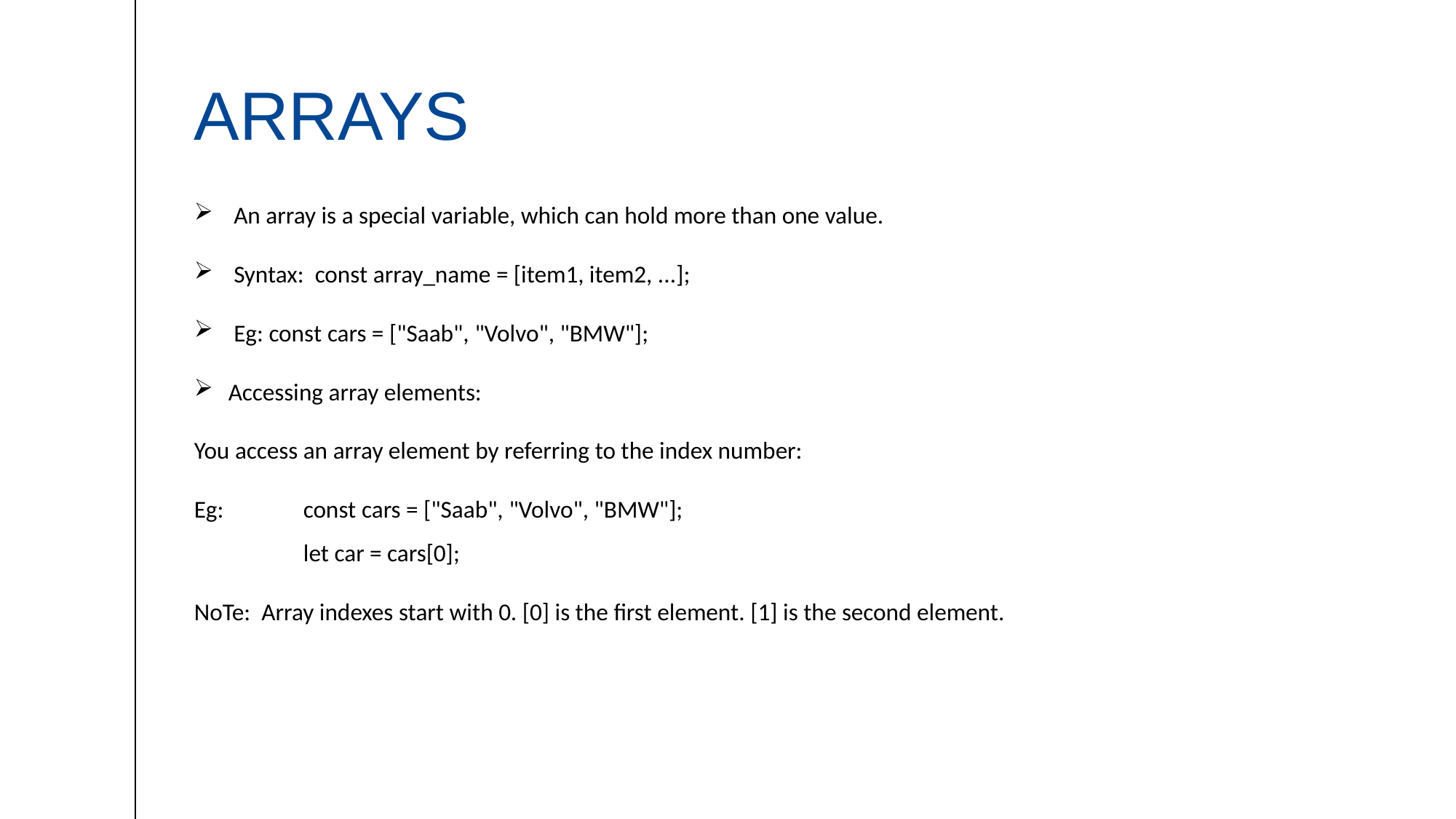

# Arrays
 An array is a special variable, which can hold more than one value.
 Syntax:  const array_name = [item1, item2, ...];
 Eg: const cars = ["Saab", "Volvo", "BMW"];
Accessing array elements:
You access an array element by referring to the index number:
Eg: 	const cars = ["Saab", "Volvo", "BMW"];
	let car = cars[0];
NoTe:  Array indexes start with 0. [0] is the first element. [1] is the second element.